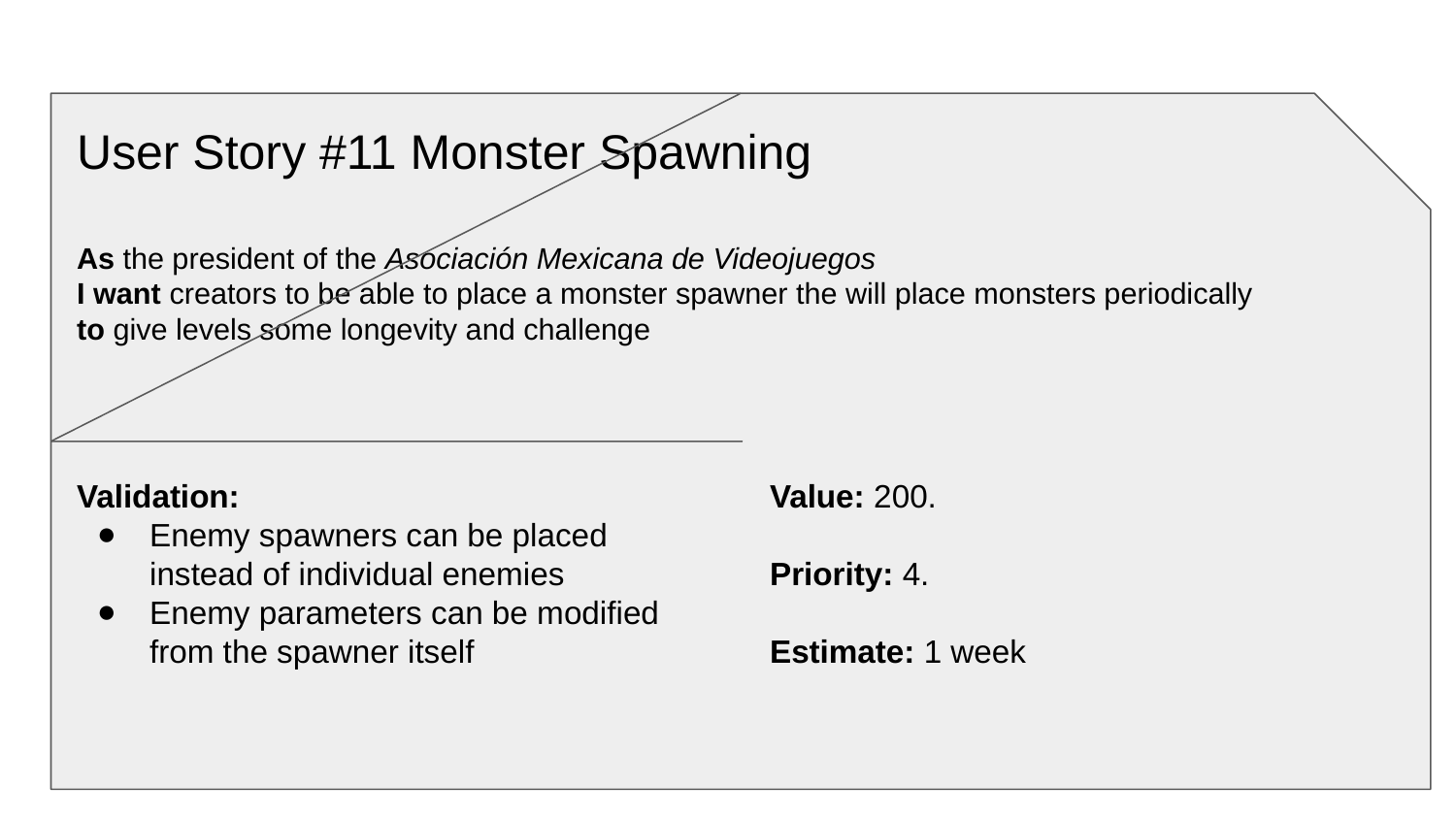

User Story #11 Monster Spawning
As the president of the Asociación Mexicana de Videojuegos
I want creators to be able to place a monster spawner the will place monsters periodically
to give levels some longevity and challenge
Validation:
Enemy spawners can be placed instead of individual enemies
Enemy parameters can be modified from the spawner itself
Value: 200.

Priority: 4.

Estimate: 1 week